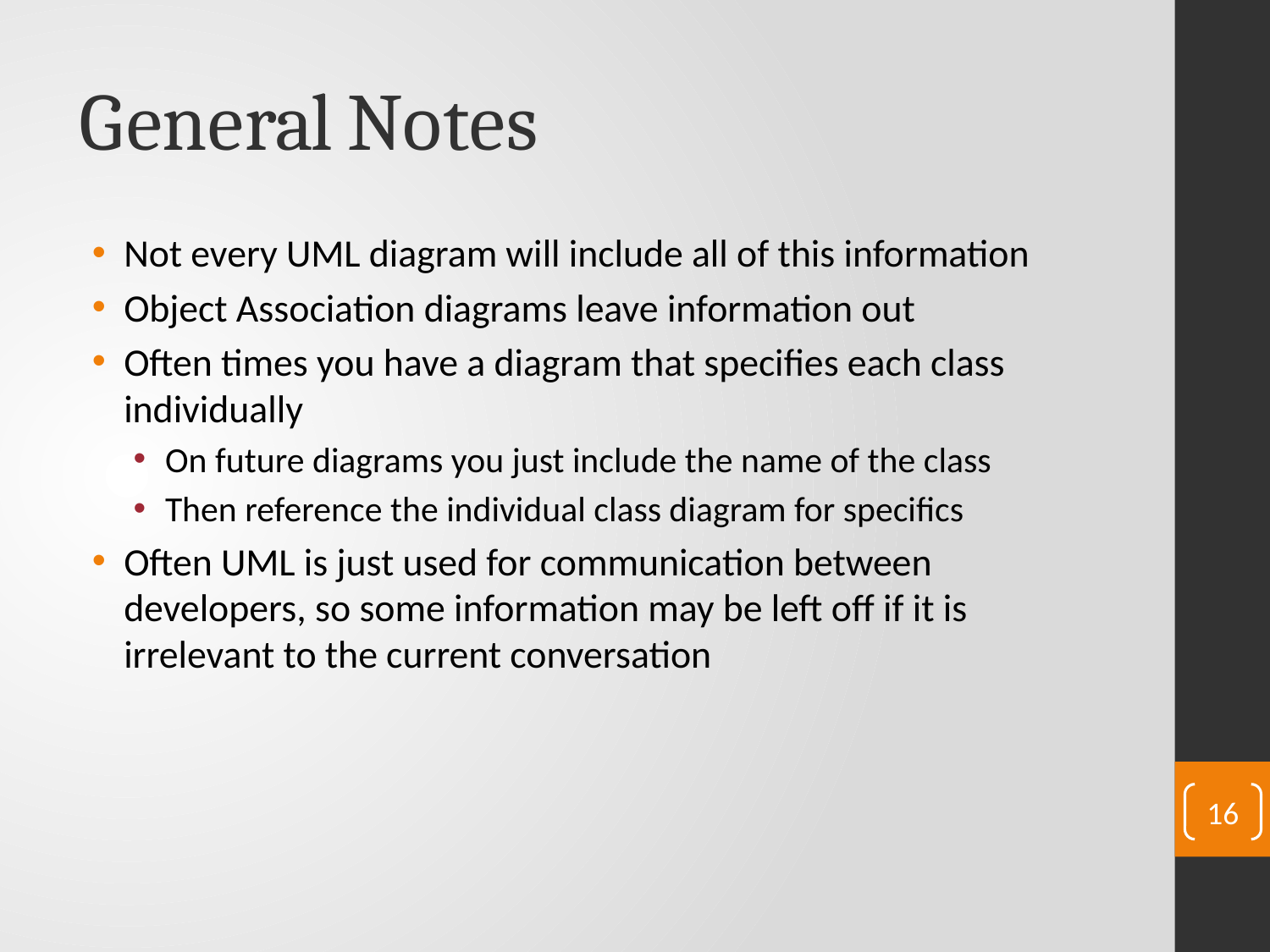

# General Notes
Not every UML diagram will include all of this information
Object Association diagrams leave information out
Often times you have a diagram that specifies each class individually
On future diagrams you just include the name of the class
Then reference the individual class diagram for specifics
Often UML is just used for communication between developers, so some information may be left off if it is irrelevant to the current conversation
16